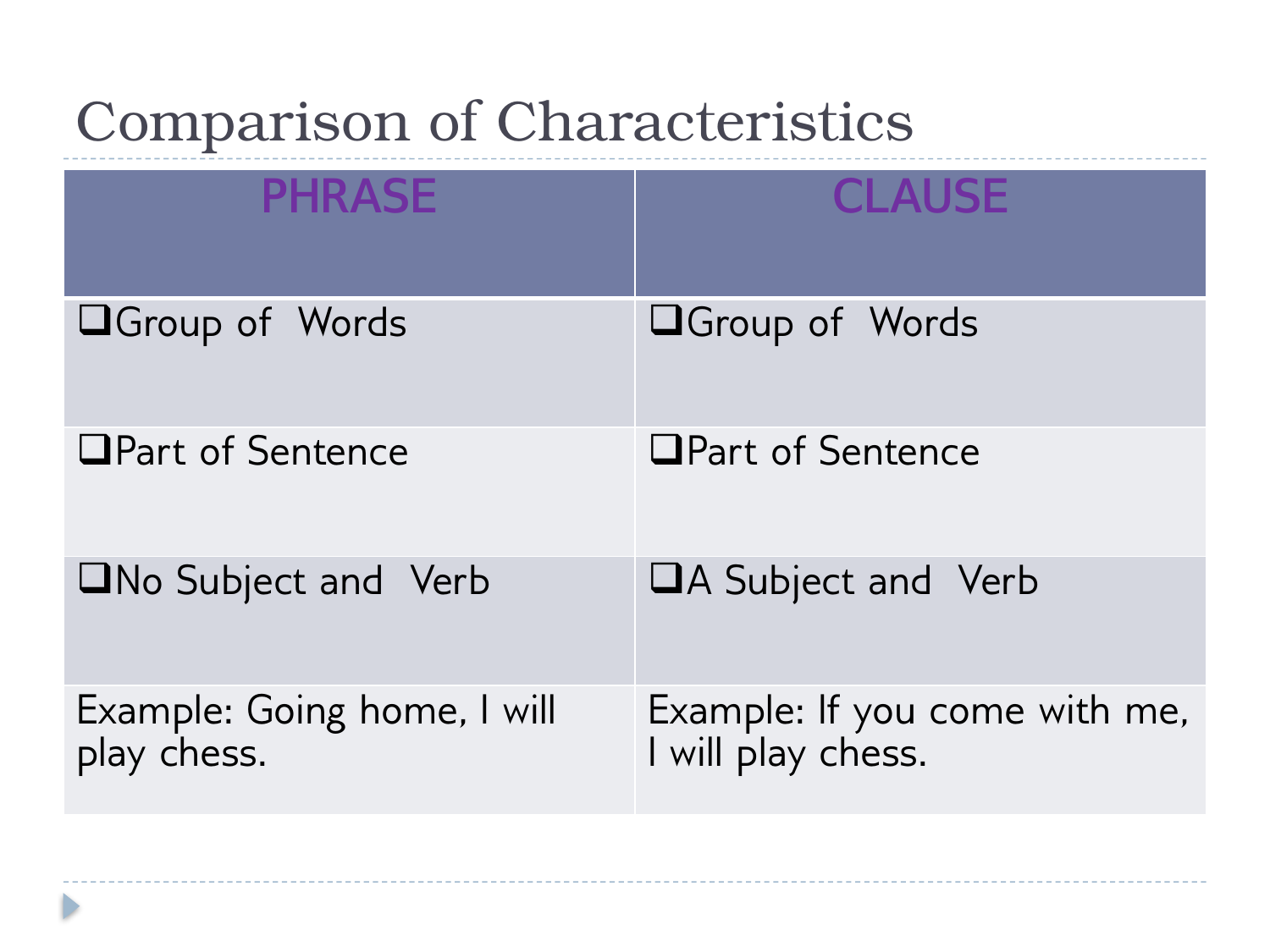

# Comparison of Characteristics
| PHRASE | CLAUSE |
| --- | --- |
| Group of Words | Group of Words |
| Part of Sentence | Part of Sentence |
| No Subject and Verb | A Subject and Verb |
| Example: Going home, I will play chess. | Example: If you come with me, I will play chess. |